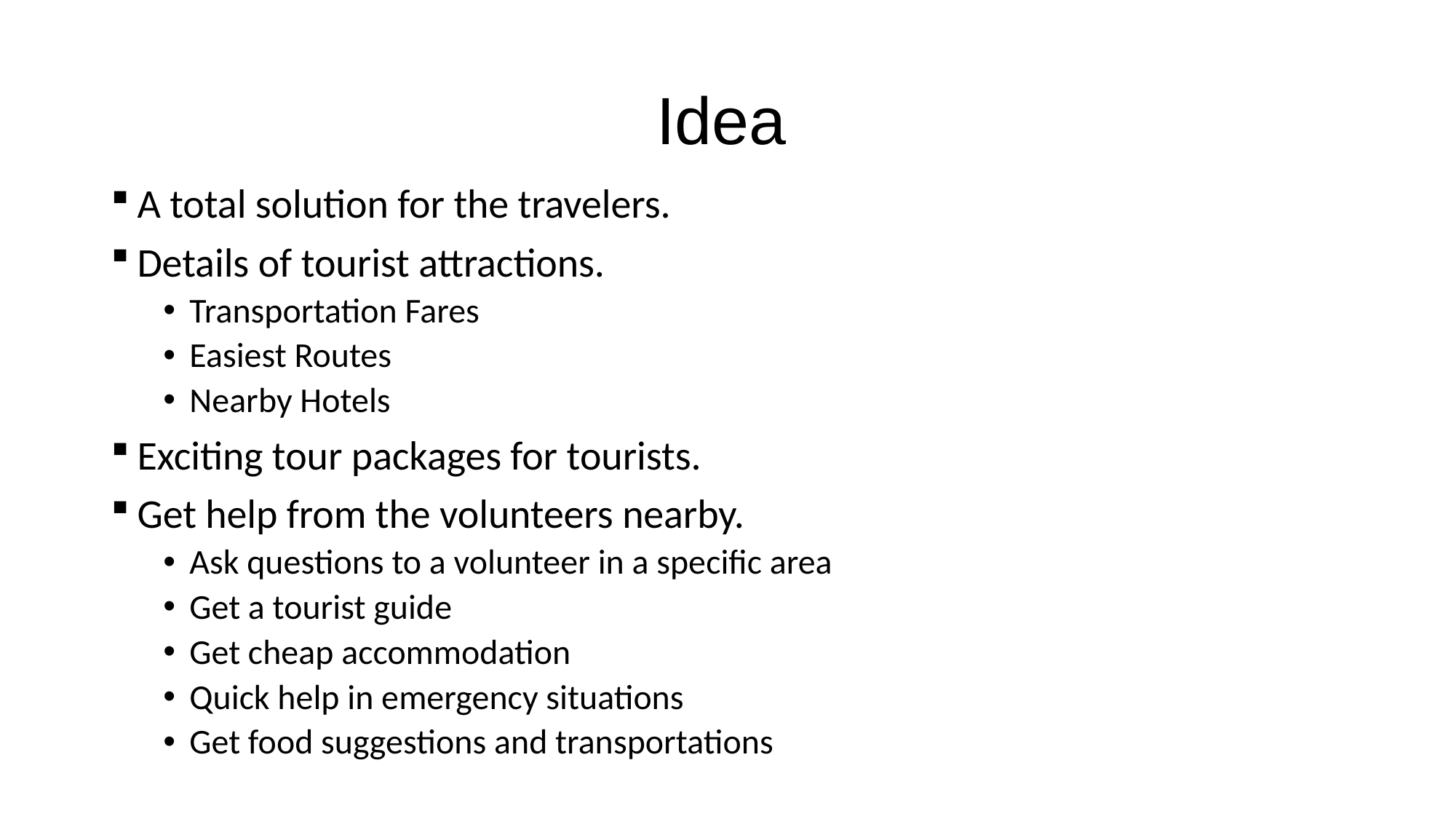

# Idea
A total solution for the travelers.
Details of tourist attractions.
Transportation Fares
Easiest Routes
Nearby Hotels
Exciting tour packages for tourists.
Get help from the volunteers nearby.
Ask questions to a volunteer in a specific area
Get a tourist guide
Get cheap accommodation
Quick help in emergency situations
Get food suggestions and transportations